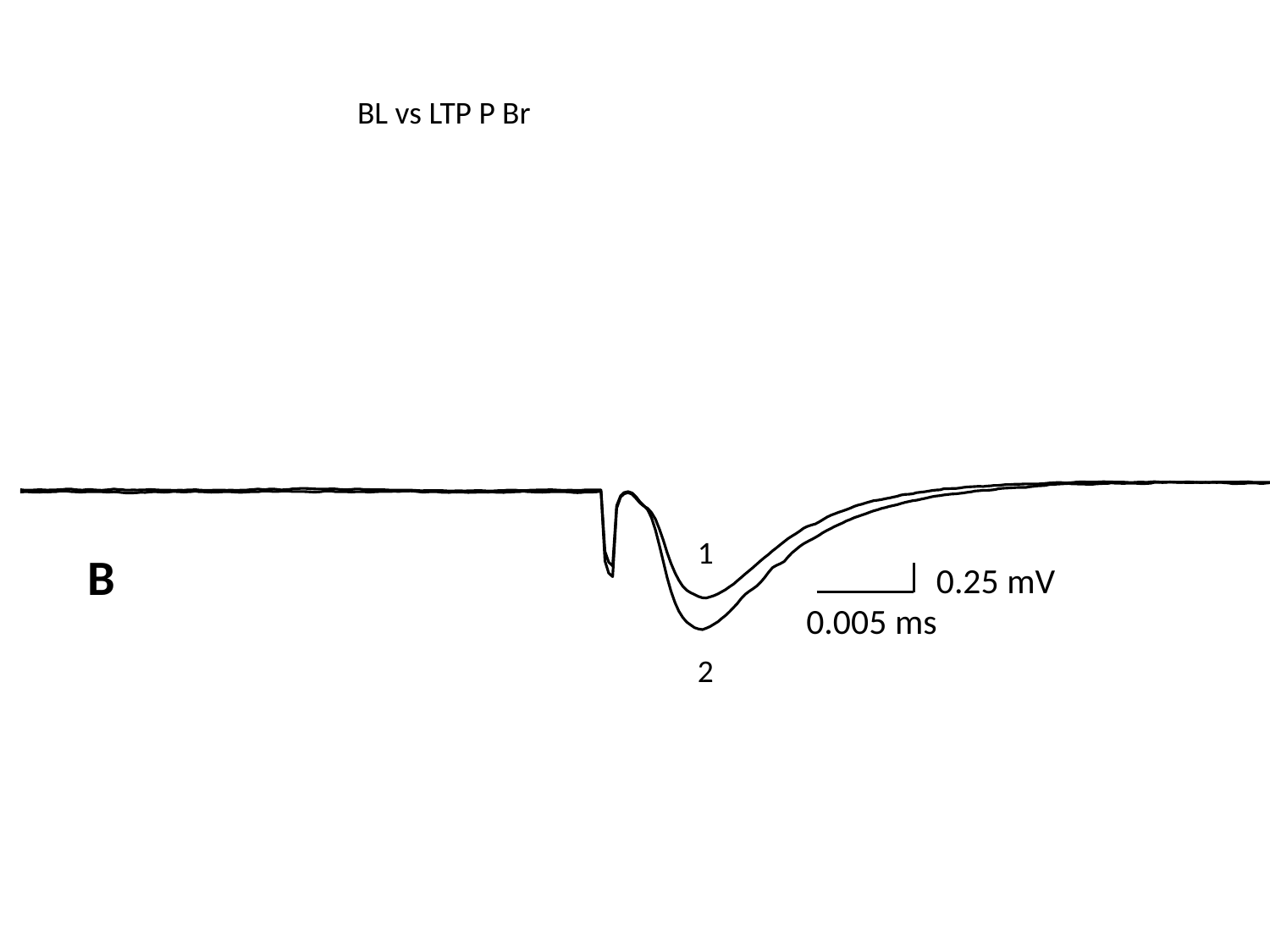

BL vs LTP P Br

1
B
0.25 mV
0.005 ms
2